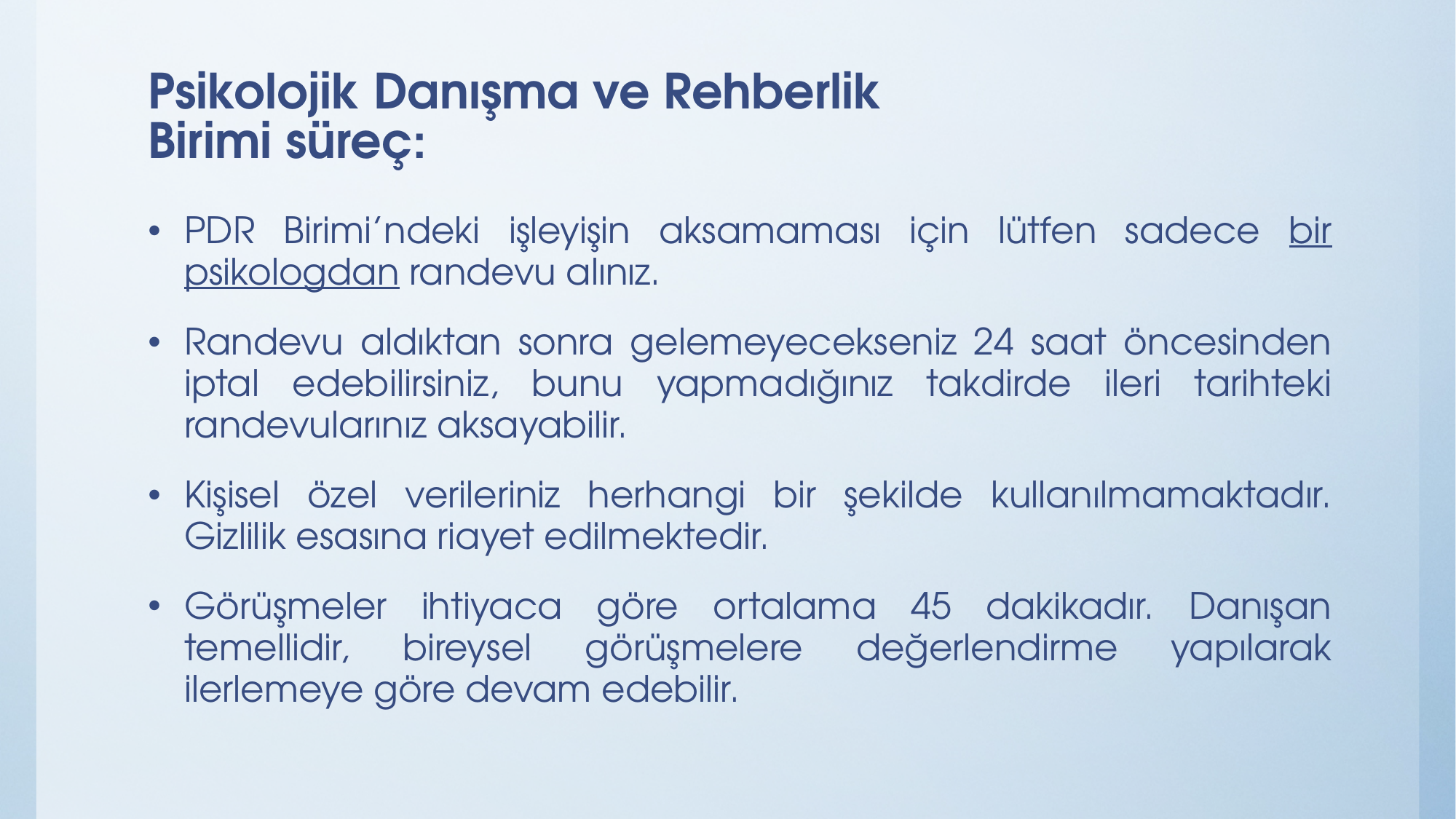

# Psikolojik Danışma ve Rehberlik Birimi süreç:
PDR Birimi’ndeki işleyişin aksamaması için lütfen sadece bir psikologdan randevu alınız.
Randevu aldıktan sonra gelemeyecekseniz 24 saat öncesinden iptal edebilirsiniz, bunu yapmadığınız takdirde ileri tarihteki randevularınız aksayabilir.
Kişisel özel verileriniz herhangi bir şekilde kullanılmamaktadır. Gizlilik esasına riayet edilmektedir.
Görüşmeler ihtiyaca göre ortalama 45 dakikadır. Danışan temellidir, bireysel görüşmelere değerlendirme yapılarak ilerlemeye göre devam edebilir.